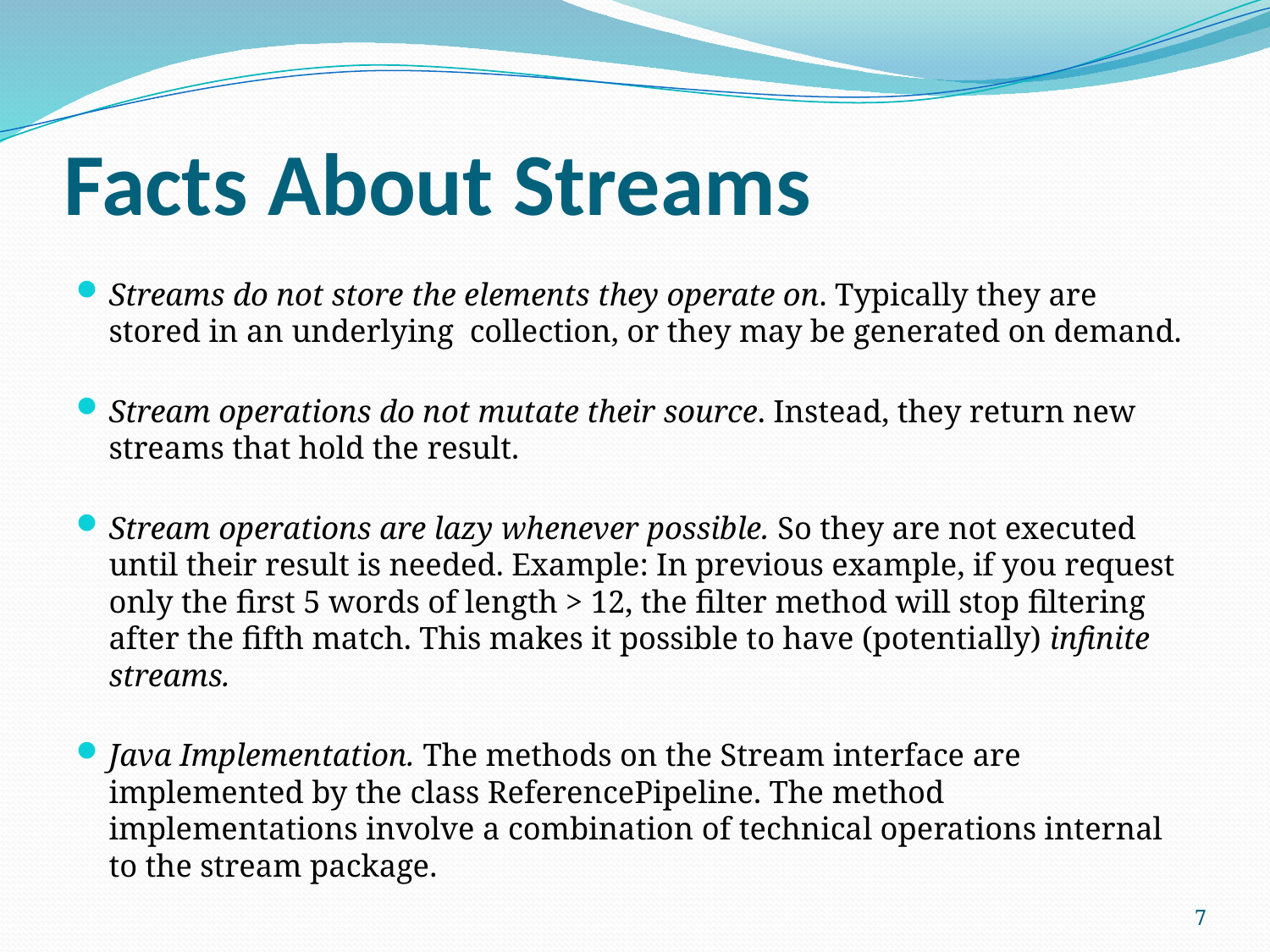

# Facts About Streams
Streams do not store the elements they operate on. Typically they are stored in an underlying  collection, or they may be generated on demand.
Stream operations do not mutate their source. Instead, they return new streams that hold the result.
Stream operations are lazy whenever possible. So they are not executed until their result is needed. Example: In previous example, if you request only the first 5 words of length > 12, the filter method will stop filtering after the fifth match. This makes it possible to have (potentially) infinite streams.
Java Implementation. The methods on the Stream interface are implemented by the class ReferencePipeline. The method implementations involve a combination of technical operations internal to the stream package.
7